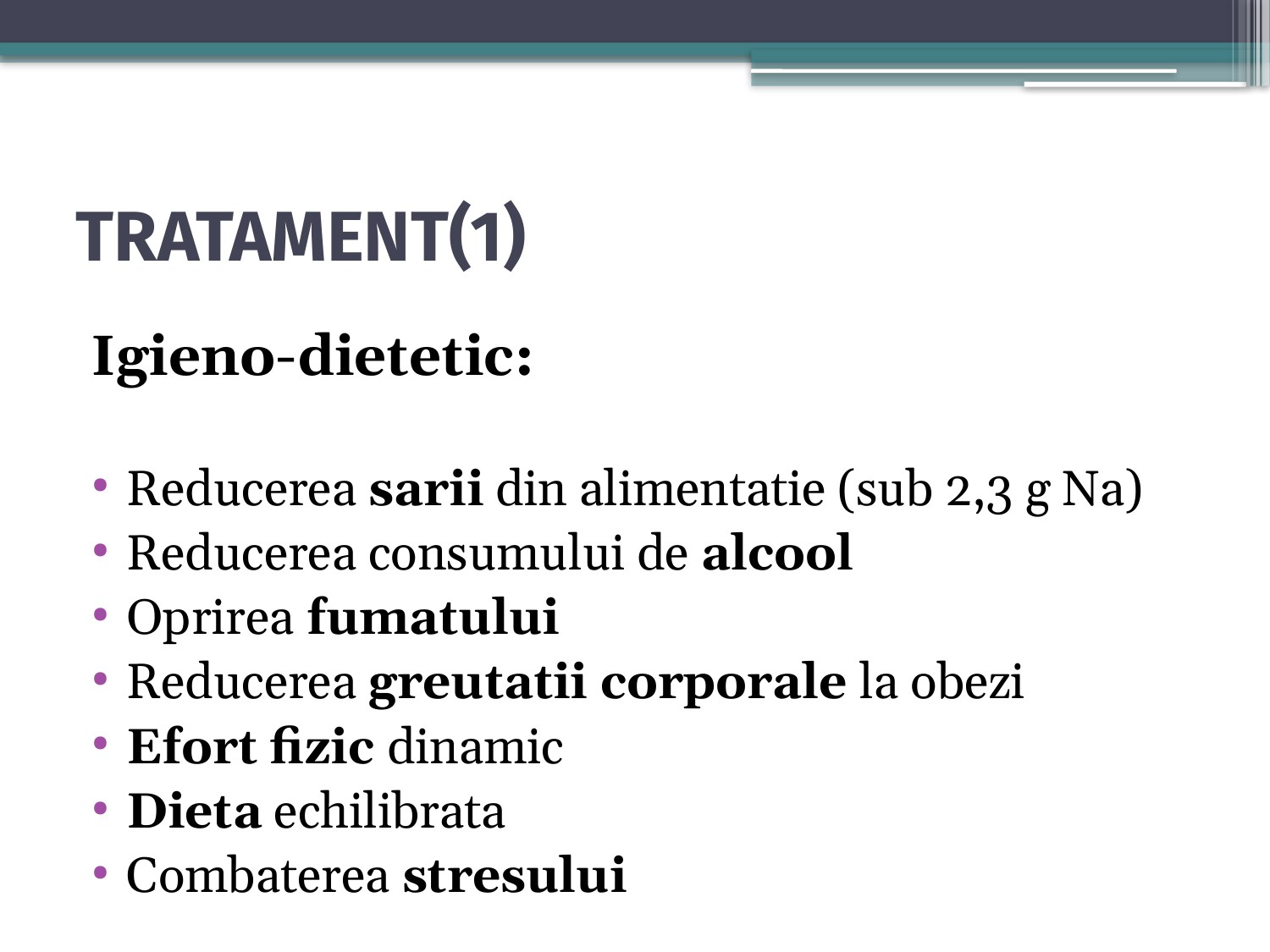

# TRATAMENT(1)
Igieno-dietetic:

Reducerea sarii din alimentatie (sub 2,3 g Na)
Reducerea consumului de alcool
Oprirea fumatului
Reducerea greutatii corporale la obezi
Efort fizic dinamic
Dieta echilibrata
Combaterea stresului